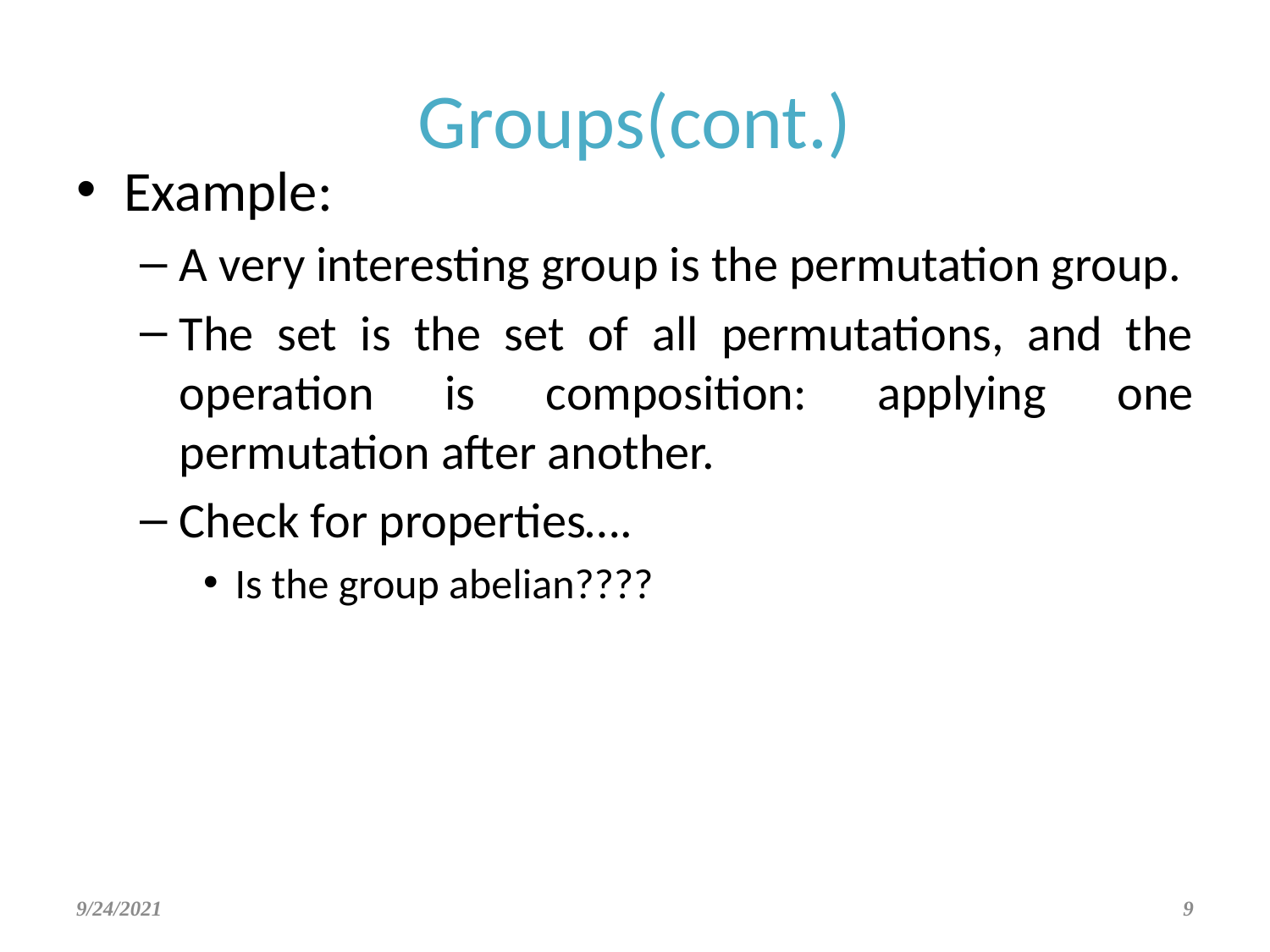

# Groups(cont.)
Example:
A very interesting group is the permutation group.
The set is the set of all permutations, and the operation is composition: applying one permutation after another.
Check for properties….
Is the group abelian????

9/24/2021
9